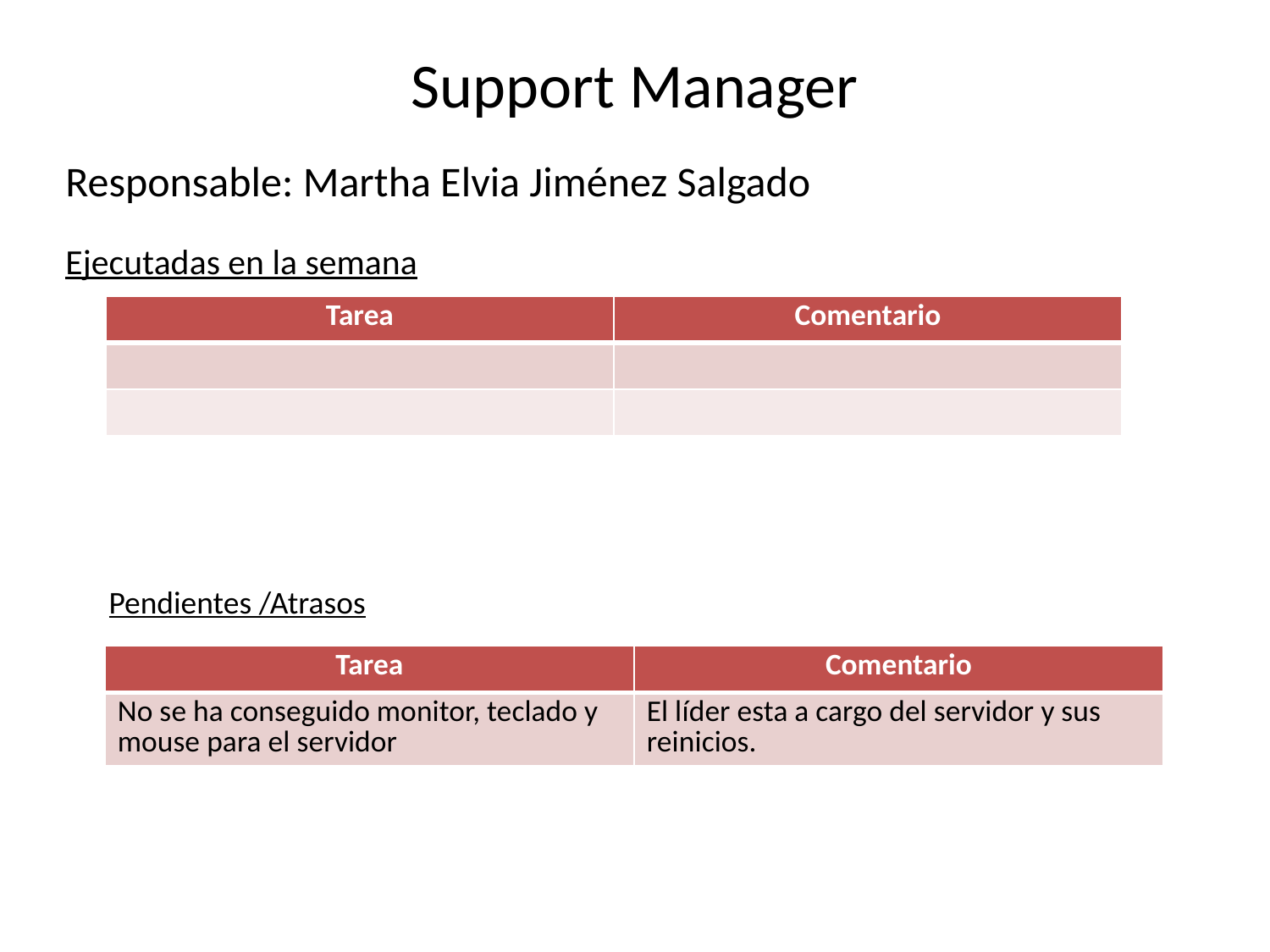

# Support Manager
Responsable: Martha Elvia Jiménez Salgado

Ejecutadas en la semana

| Tarea | Comentario |
| --- | --- |
|  |  |
|  |  |
Pendientes /Atrasos
| Tarea | Comentario |
| --- | --- |
| No se ha conseguido monitor, teclado y mouse para el servidor | El líder esta a cargo del servidor y sus reinicios. |